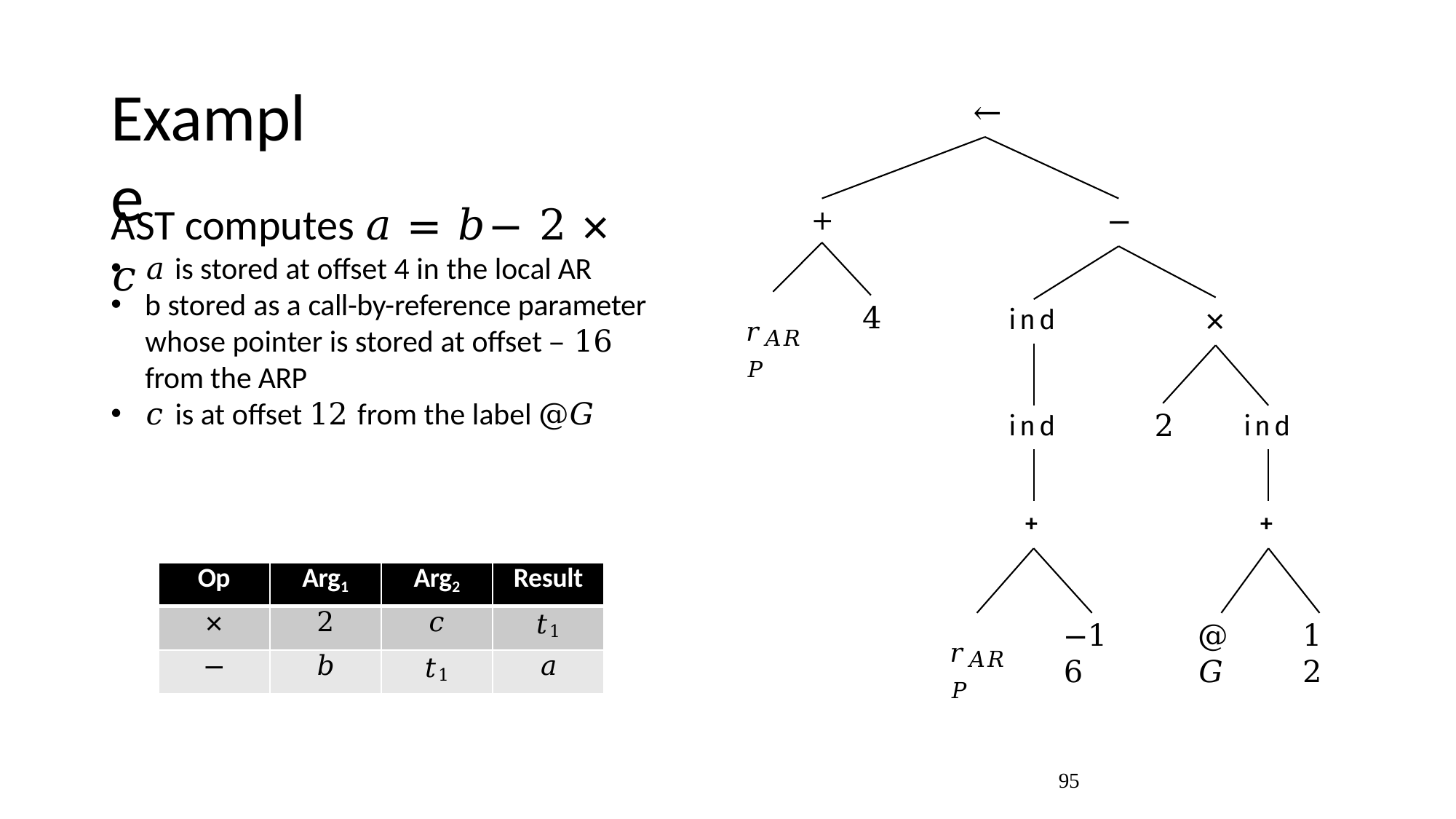

# Example
←

AST computes 𝑎 = 𝑏	−	2	×	𝑐
−
+

𝑎 is stored at offset 4 in the local AR
b stored as a call-by-reference parameter
whose pointer is stored at offset – 16 from the ARP
𝑐 is at offset 12 from the label @𝐺
4
×
𝑟𝐴𝑅𝑃
ind

2
ind
ind

+
+

| Op | Arg1 | Arg2 | Result |
| --- | --- | --- | --- |
| × | 2 | 𝑐 | 𝑡1 |
| − | 𝑏 | 𝑡1 | 𝑎 |
−16
@𝐺
12
𝑟𝐴𝑅𝑃
95